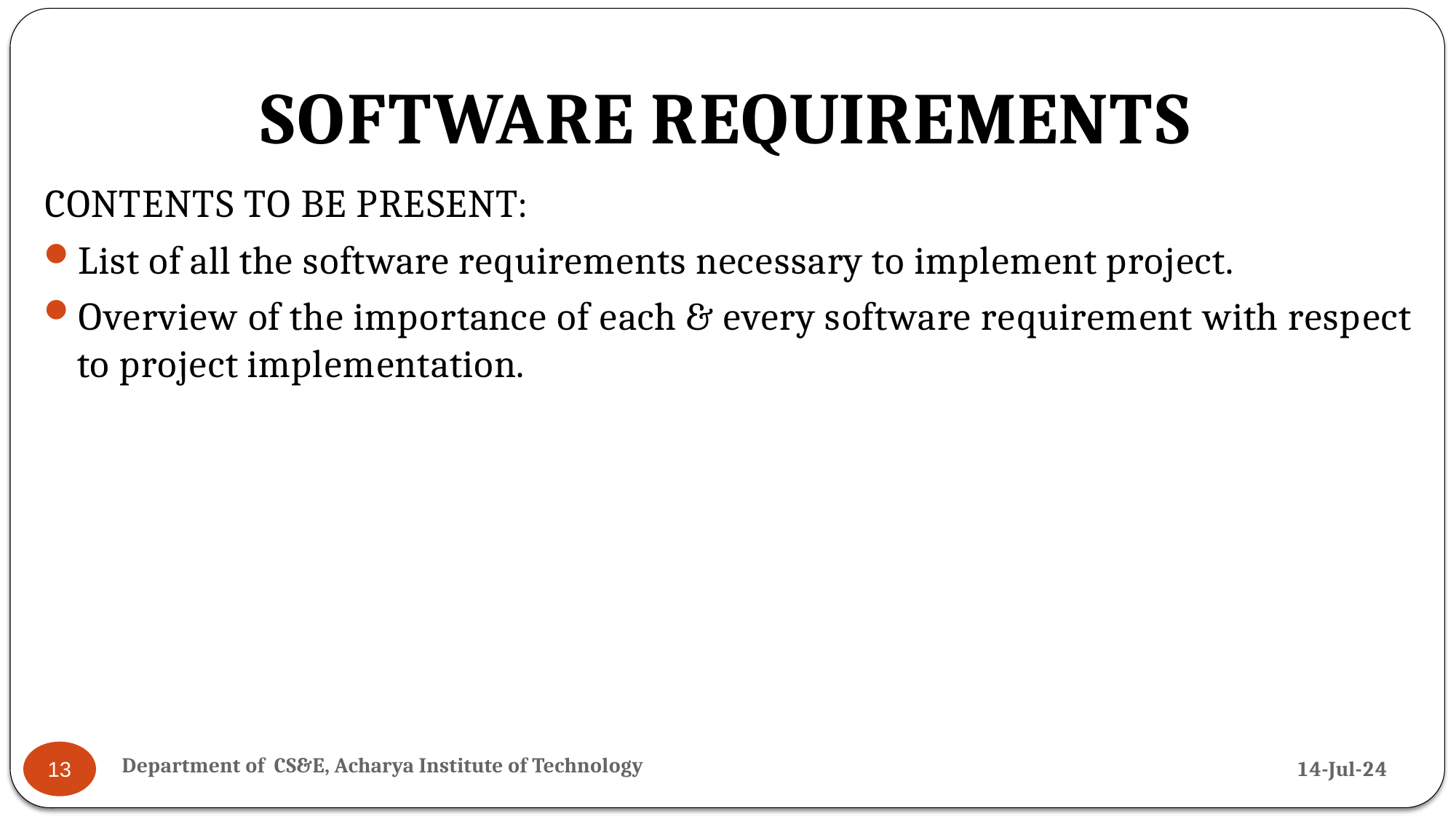

# SOFTWARE REQUIREMENTS
CONTENTS TO BE PRESENT:
List of all the software requirements necessary to implement project.
Overview of the importance of each & every software requirement with respect to project implementation.

Department of  CS&E, Acharya Institute of Technology
14-Jul-24
13